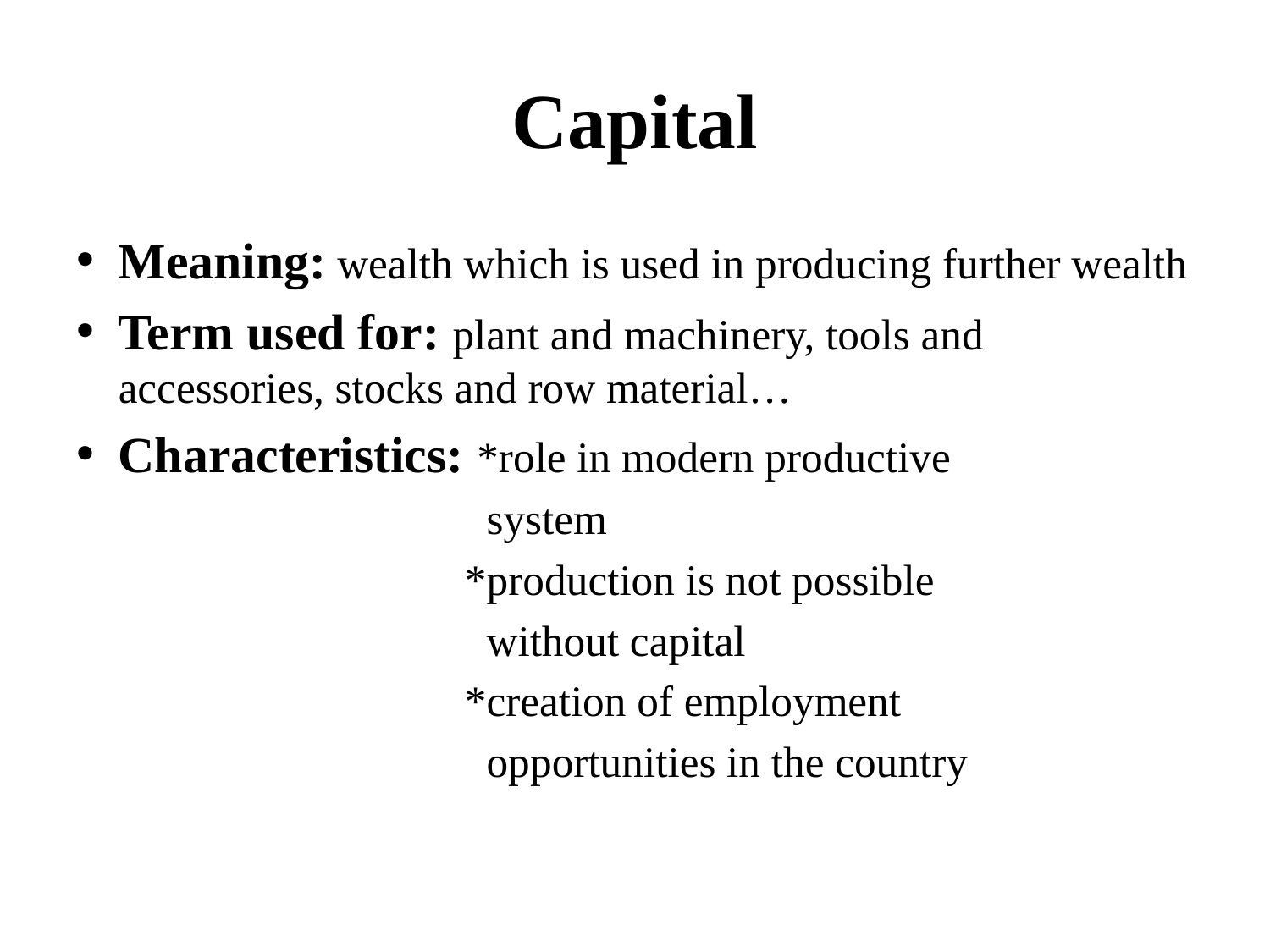

# Capital
Meaning: wealth which is used in producing further wealth
Term used for: plant and machinery, tools and accessories, stocks and row material…
Characteristics: *role in modern productive
                                      system
                                    *production is not possible
                                      without capital
                                    *creation of employment
                                      opportunities in the country